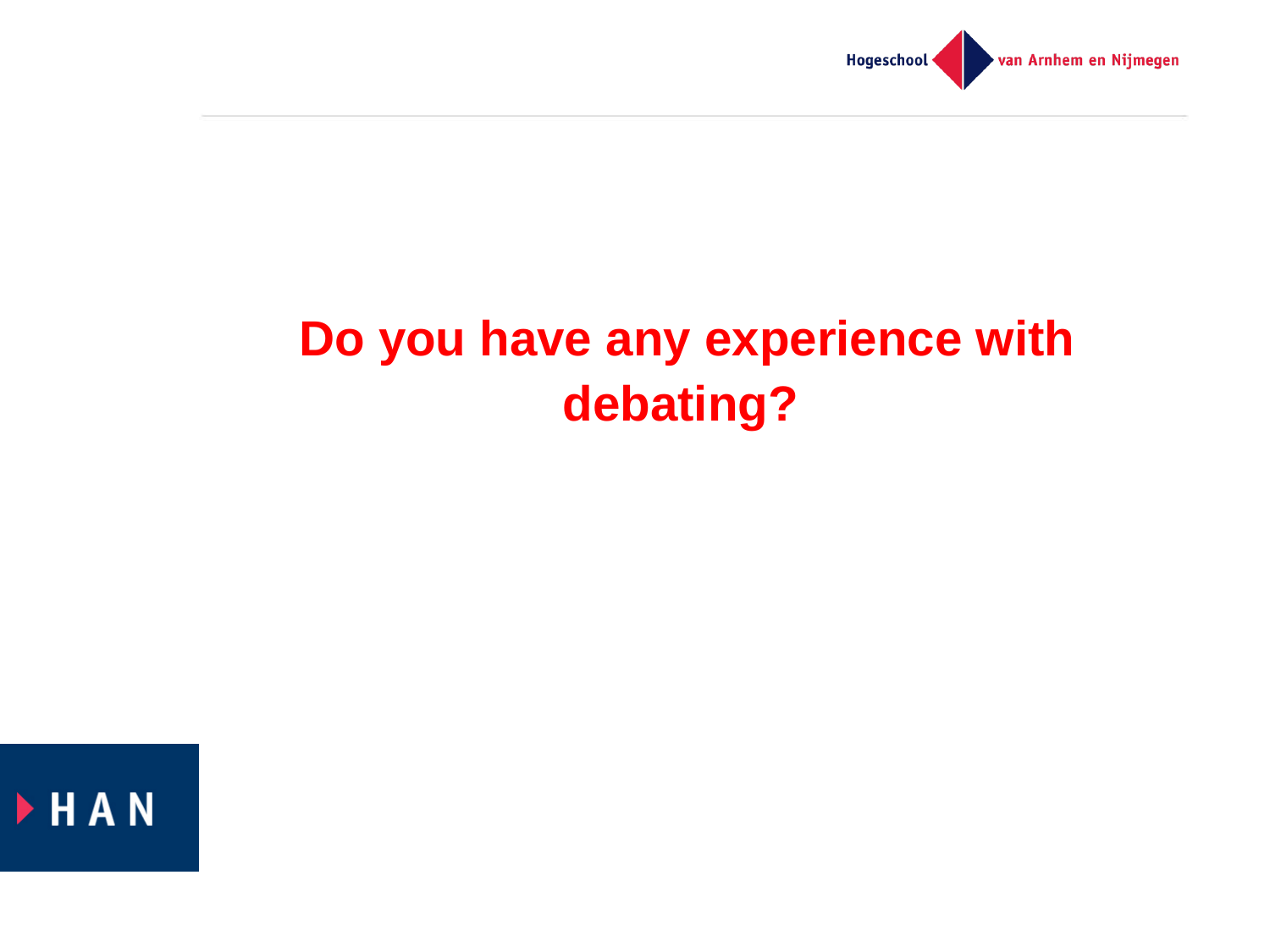

Do you have any experience with debating?